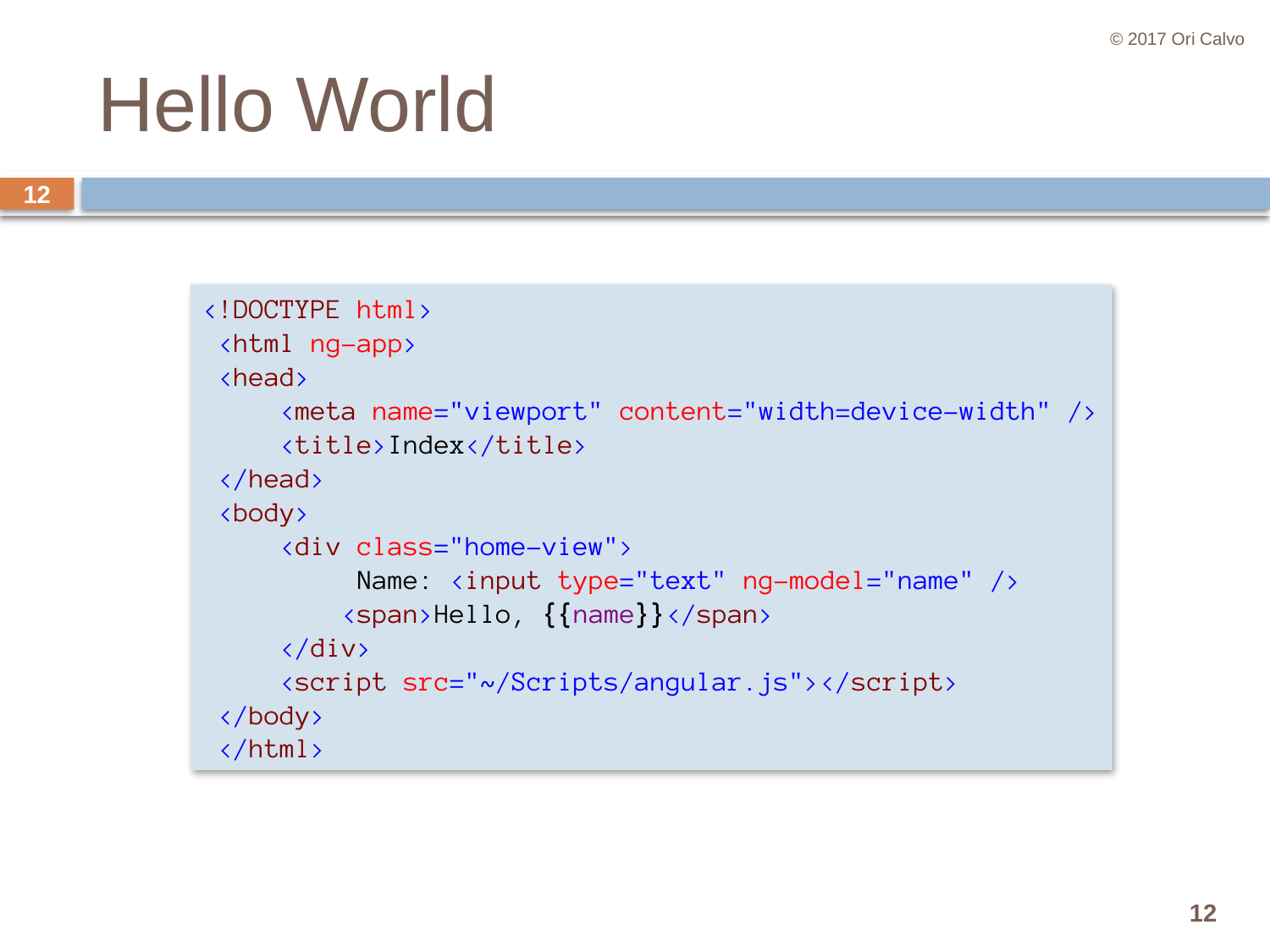

© 2017 Ori Calvo
# Hello World
12
<!DOCTYPE html>
 <html ng-app>
 <head>
     <meta name="viewport" content="width=device-width" />
     <title>Index</title>
 </head>
 <body>
     <div class="home-view">
          Name: <input type="text" ng-model="name" />
         <span>Hello, {{name}}</span>
     </div>
     <script src="~/Scripts/angular.js"></script>
 </body>
 </html>